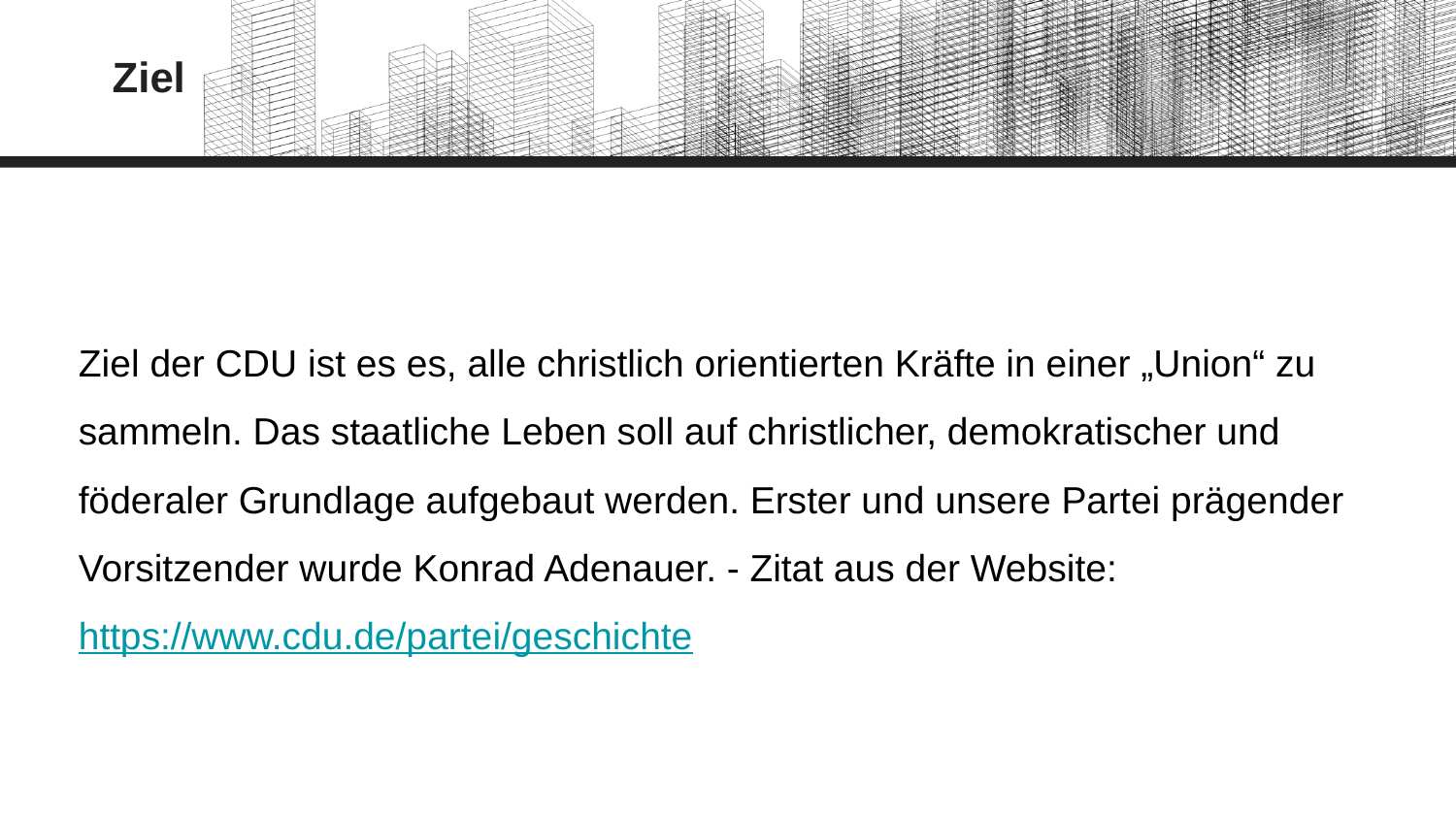

# Ziel
Ziel der CDU ist es es, alle christlich orientierten Kräfte in einer „Union“ zu sammeln. Das staatliche Leben soll auf christlicher, demokratischer und föderaler Grundlage aufgebaut werden. Erster und unsere Partei prägender Vorsitzender wurde Konrad Adenauer. - Zitat aus der Website: https://www.cdu.de/partei/geschichte